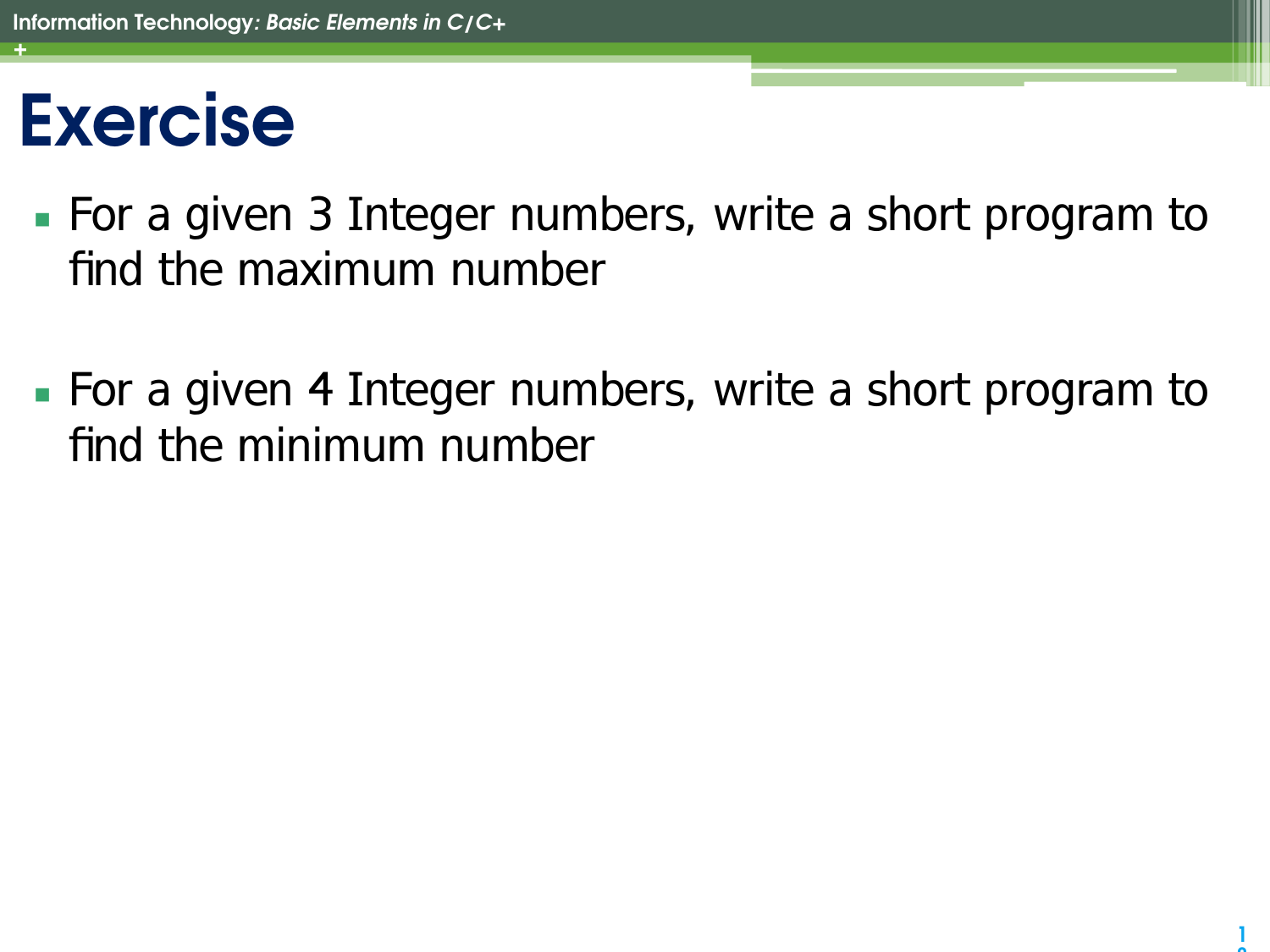

# Exercise
For a given 3 Integer numbers, write a short program to find the maximum number

For a given 4 Integer numbers, write a short program to find the minimum number